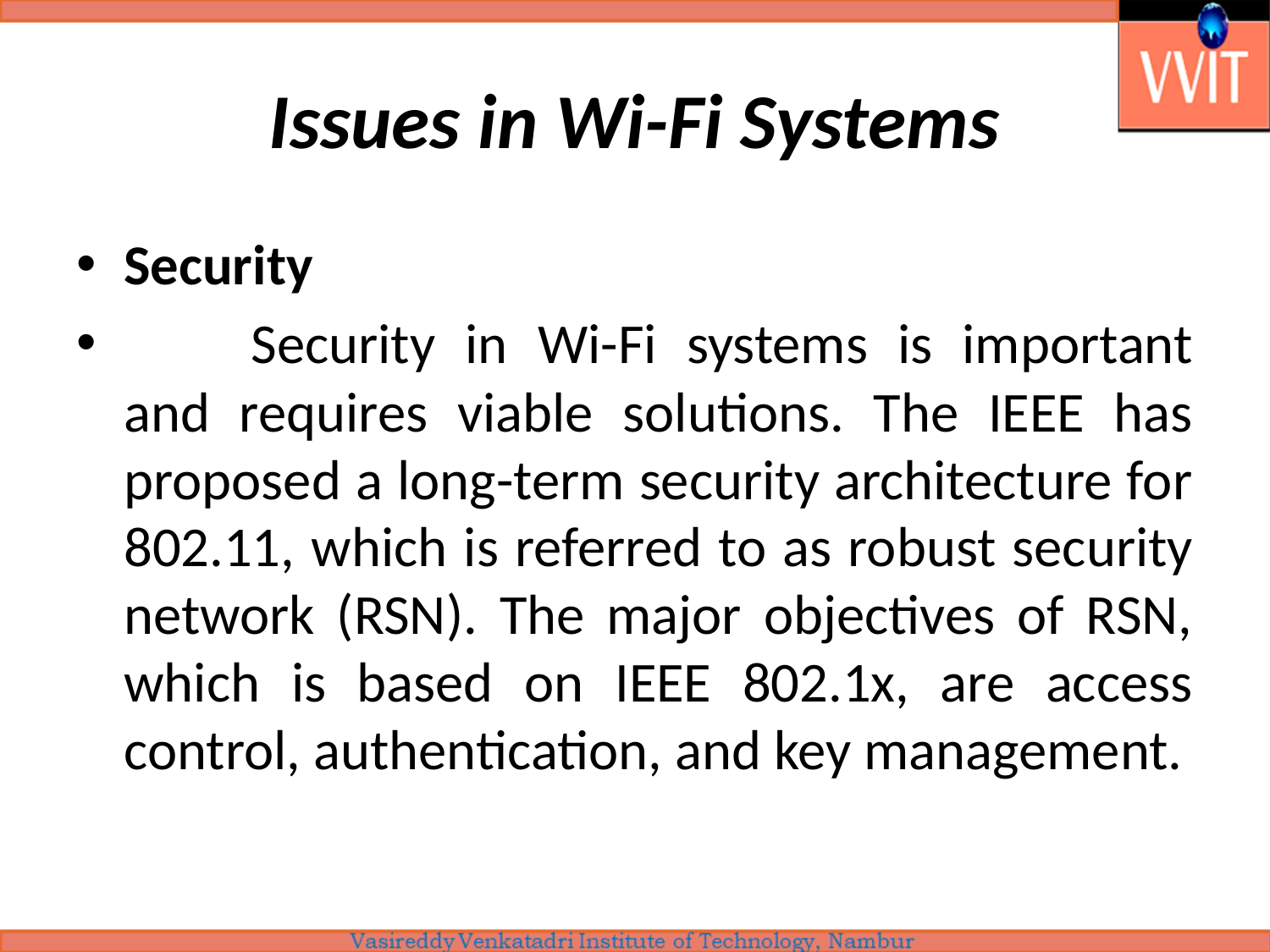

# Issues in Wi-Fi Systems
Security
	Security in Wi-Fi systems is important and requires viable solutions. The IEEE has proposed a long-term security architecture for 802.11, which is referred to as robust security network (RSN). The major objectives of RSN, which is based on IEEE 802.1x, are access control, authentication, and key management.